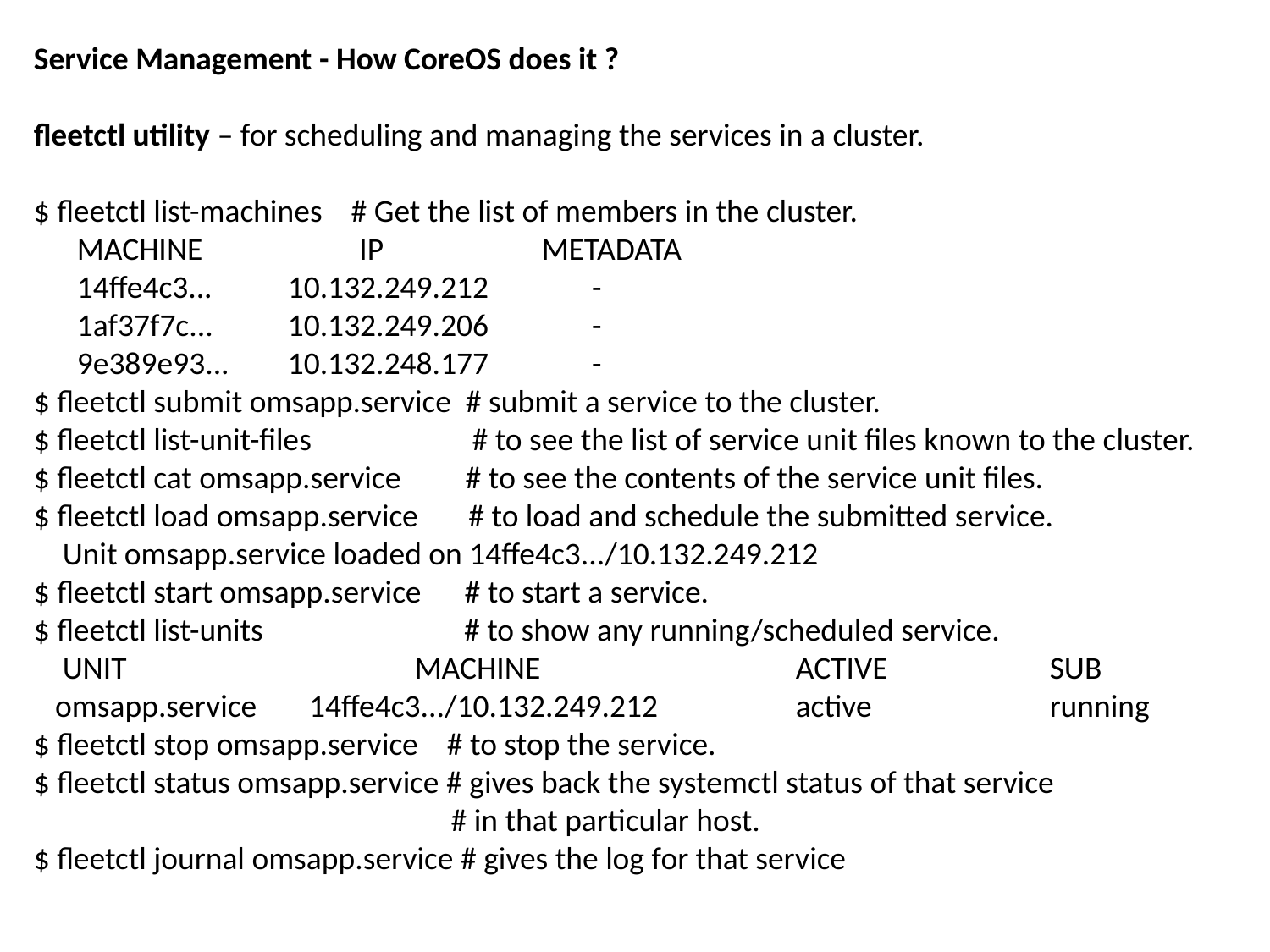

Service Management - How CoreOS does it ?

fleetctl utility – for scheduling and managing the services in a cluster.

$ fleetctl list-machines    # Get the list of members in the cluster.
      MACHINE 	          IP 		METADATA
      14ffe4c3... 	10.132.249.212 	       -
      1af37f7c... 	10.132.249.206	       -
      9e389e93... 	10.132.248.177	       -
$ fleetctl submit omsapp.service  # submit a service to the cluster.
$ fleetctl list-unit-files 	        # to see the list of service unit files known to the cluster.
$ fleetctl cat omsapp.service         # to see the contents of the service unit files.
$ fleetctl load omsapp.service       # to load and schedule the submitted service.
    Unit omsapp.service loaded on 14ffe4c3.../10.132.249.212
$ fleetctl start omsapp.service      # to start a service.
$ fleetctl list-units                            # to show any running/scheduled service.
    UNIT 			MACHINE 		ACTIVE 		SUB
   omsapp.service 	   14ffe4c3.../10.132.249.212 		active		running
$ fleetctl stop omsapp.service    # to stop the service.
$ fleetctl status omsapp.service # gives back the systemctl status of that service
                                                          # in that particular host.
$ fleetctl journal omsapp.service # gives the log for that service